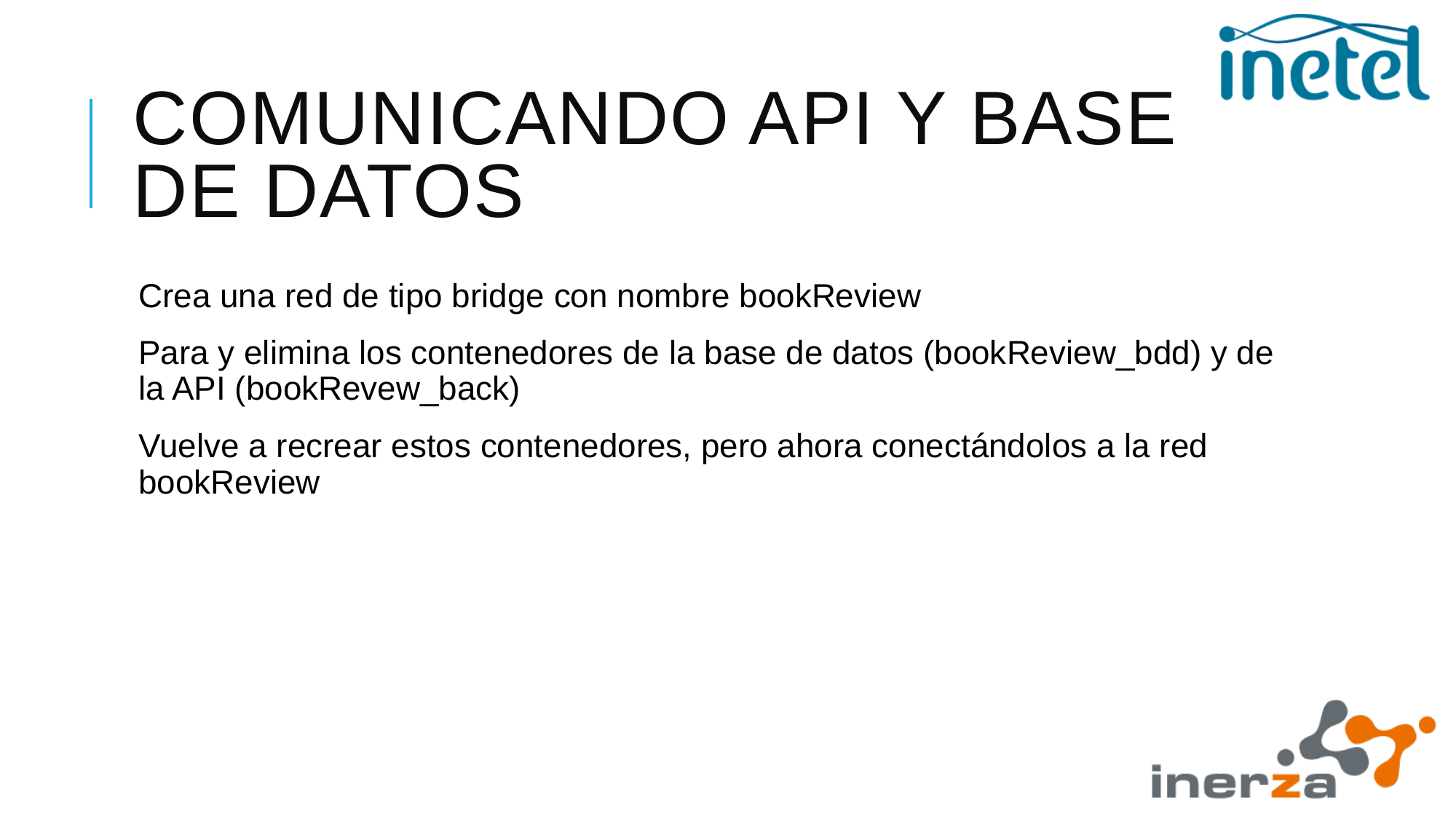

# Comunicando API y base de datos
Crea una red de tipo bridge con nombre bookReview
Para y elimina los contenedores de la base de datos (bookReview_bdd) y de la API (bookRevew_back)
Vuelve a recrear estos contenedores, pero ahora conectándolos a la red bookReview